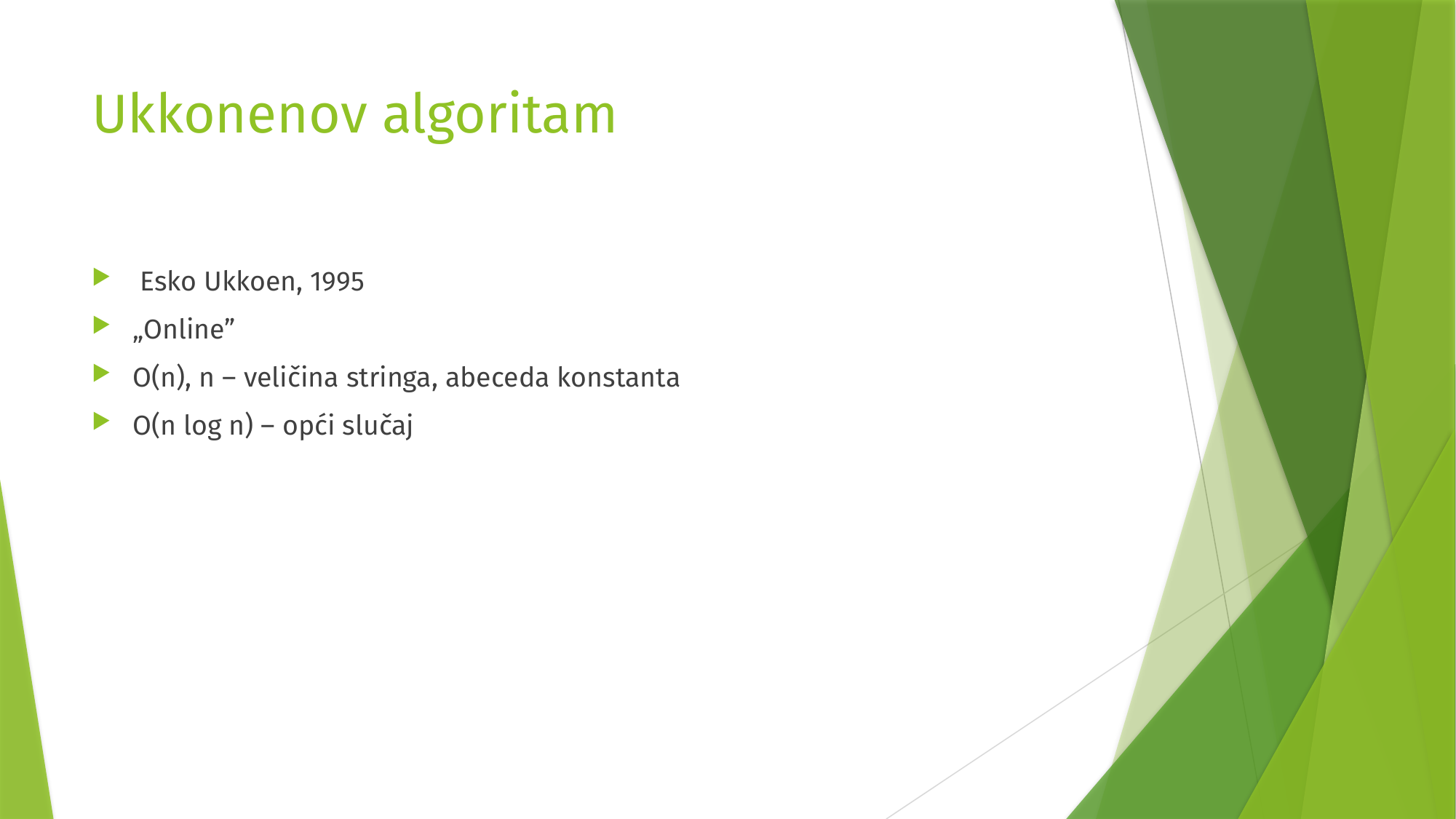

# Ukkonenov algoritam
 Esko Ukkoen, 1995
„Online”
O(n), n – veličina stringa, abeceda konstanta
O(n log n) – opći slučaj